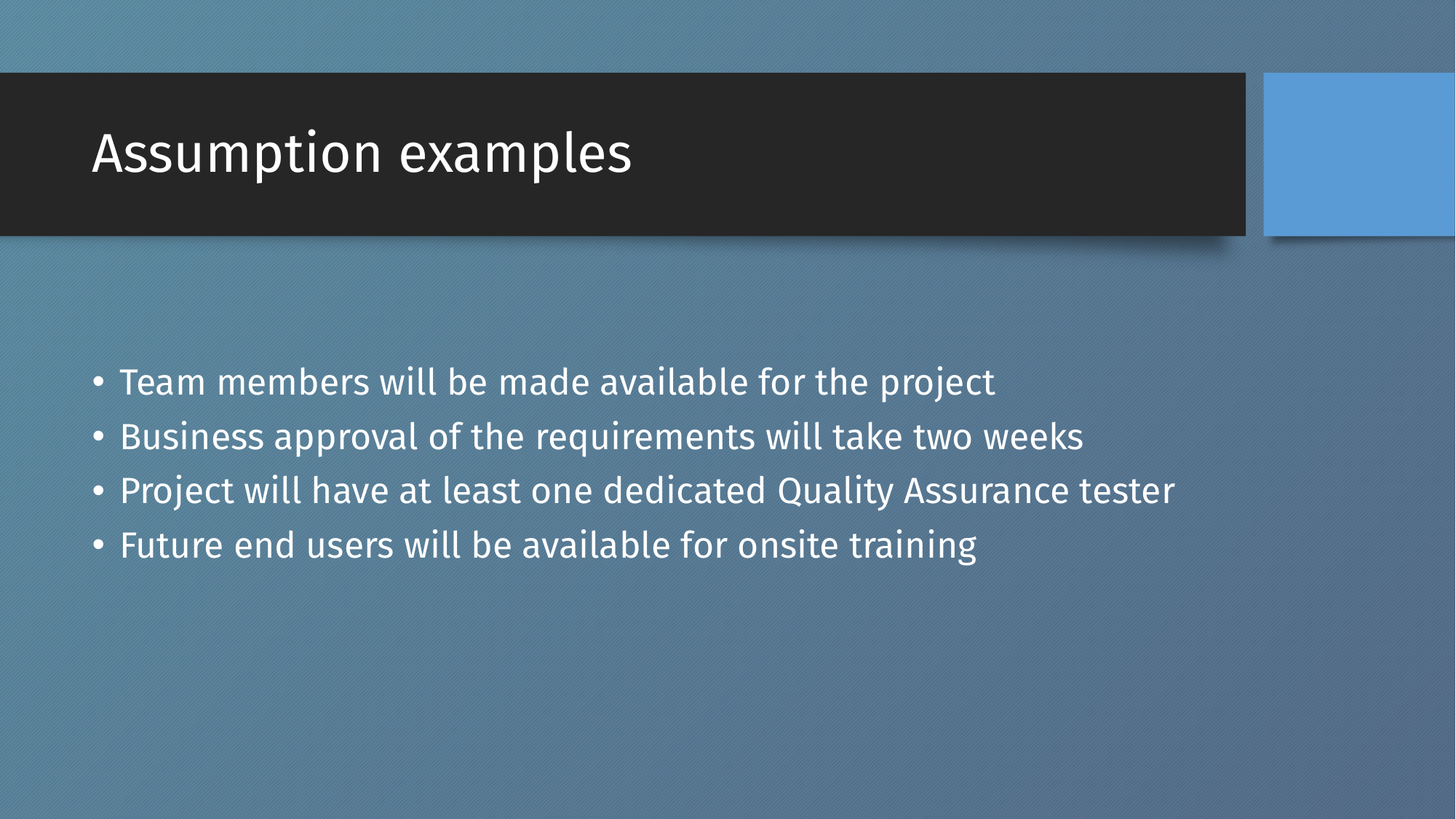

# Assumption examples

Team members will be made available for the project
Business approval of the requirements will take two weeks
Project will have at least one dedicated Quality Assurance tester
Future end users will be available for onsite training